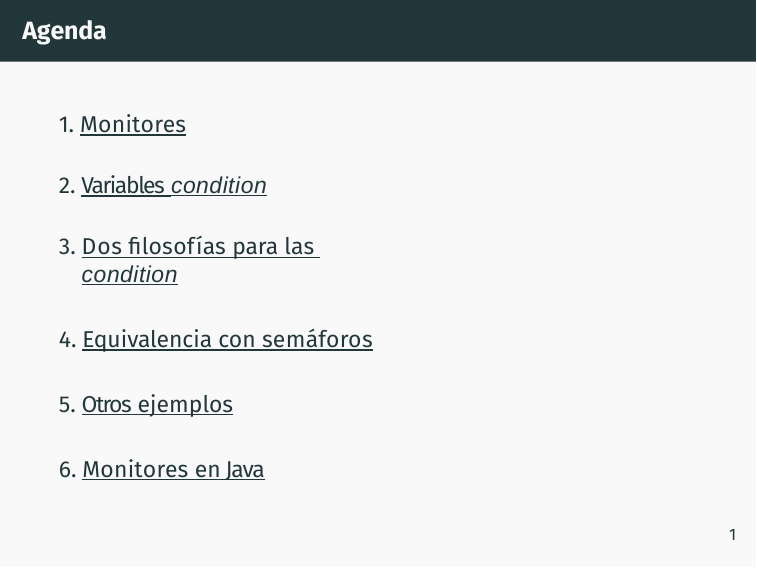

# Agenda
Monitores

Variables condition

Dos filosofías para las condition

Equivalencia con semáforos

Otros ejemplos

Monitores en Java
1